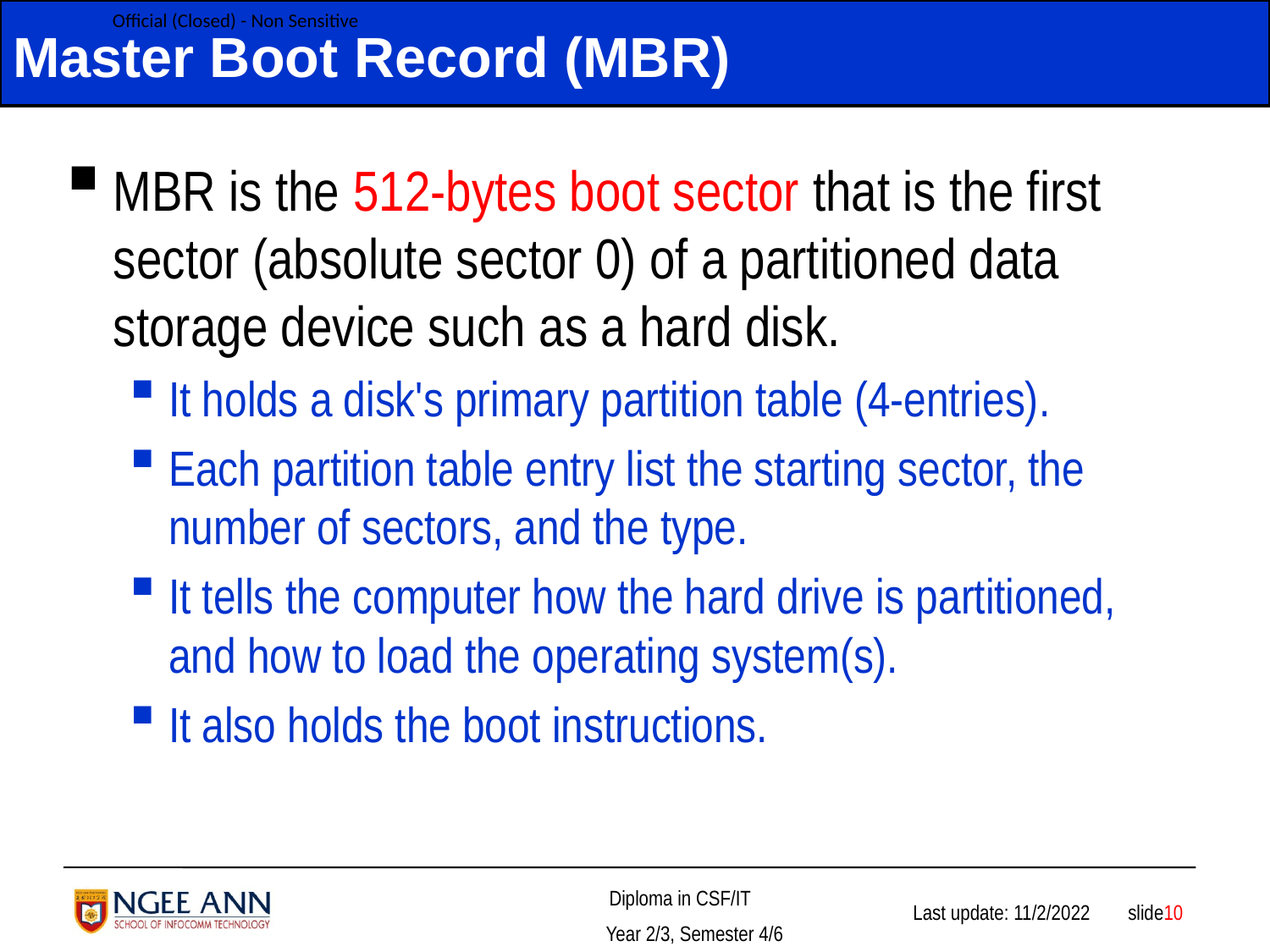

# Master Boot Record (MBR)
MBR is the 512-bytes boot sector that is the first sector (absolute sector 0) of a partitioned data storage device such as a hard disk.
It holds a disk's primary partition table (4-entries).
Each partition table entry list the starting sector, the number of sectors, and the type.
It tells the computer how the hard drive is partitioned, and how to load the operating system(s).
It also holds the boot instructions.

    slide10